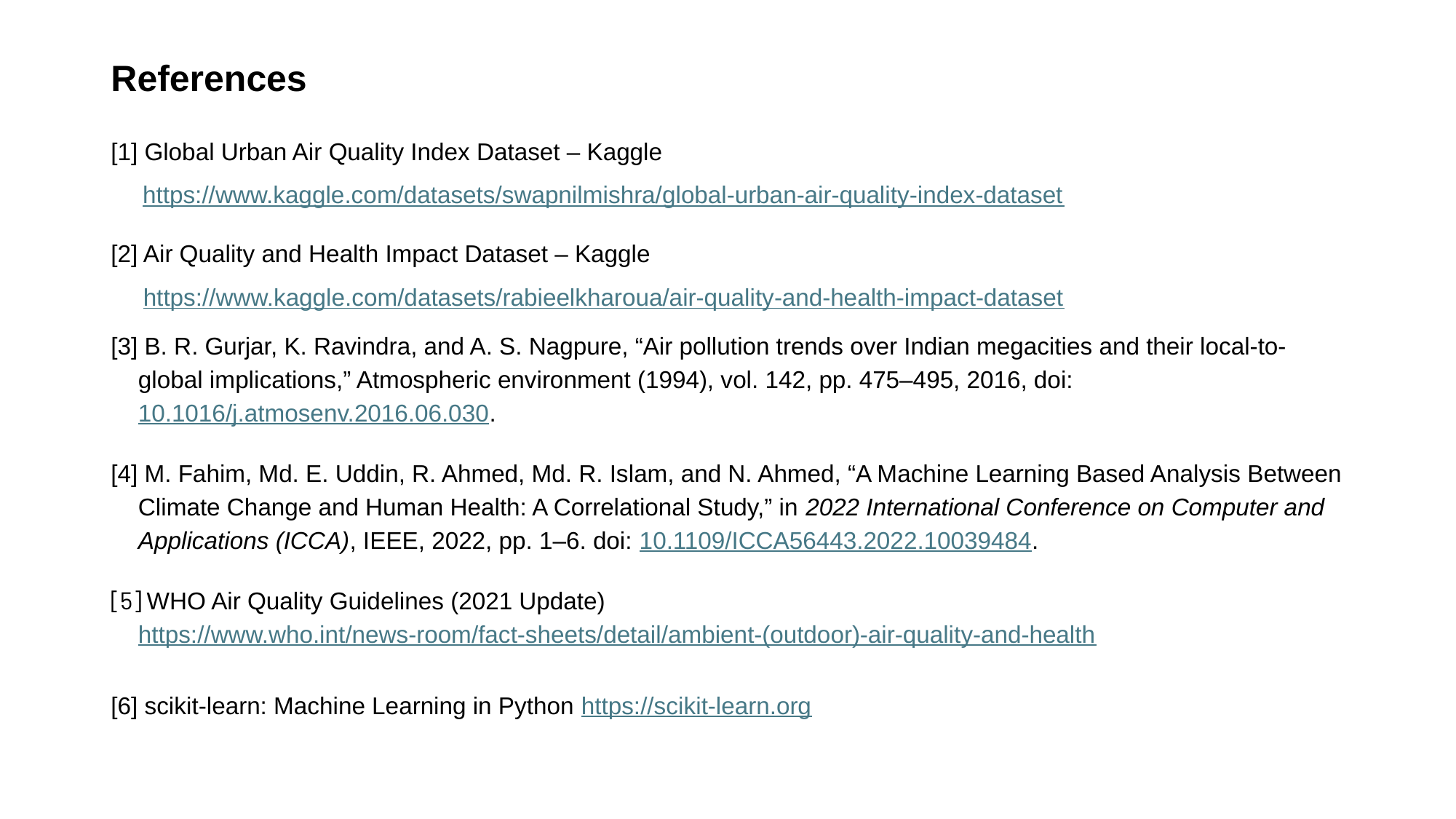

# References
[1] Global Urban Air Quality Index Dataset – Kaggle
https://www.kaggle.com/datasets/swapnilmishra/global-urban-air-quality-index-dataset
[2] Air Quality and Health Impact Dataset – Kaggle
https://www.kaggle.com/datasets/rabieelkharoua/air-quality-and-health-impact-dataset
[3] B. R. Gurjar, K. Ravindra, and A. S. Nagpure, “Air pollution trends over Indian megacities and their local-to-global implications,” Atmospheric environment (1994), vol. 142, pp. 475–495, 2016, doi: 10.1016/j.atmosenv.2016.06.030.
[4] M. Fahim, Md. E. Uddin, R. Ahmed, Md. R. Islam, and N. Ahmed, “A Machine Learning Based Analysis Between Climate Change and Human Health: A Correlational Study,” in 2022 International Conference on Computer and Applications (ICCA), IEEE, 2022, pp. 1–6. doi: 10.1109/ICCA56443.2022.10039484.
[5] WHO Air Quality Guidelines (2021 Update)
https://www.who.int/news-room/fact-sheets/detail/ambient-(outdoor)-air-quality-and-health
[6] scikit-learn: Machine Learning in Python https://scikit-learn.org